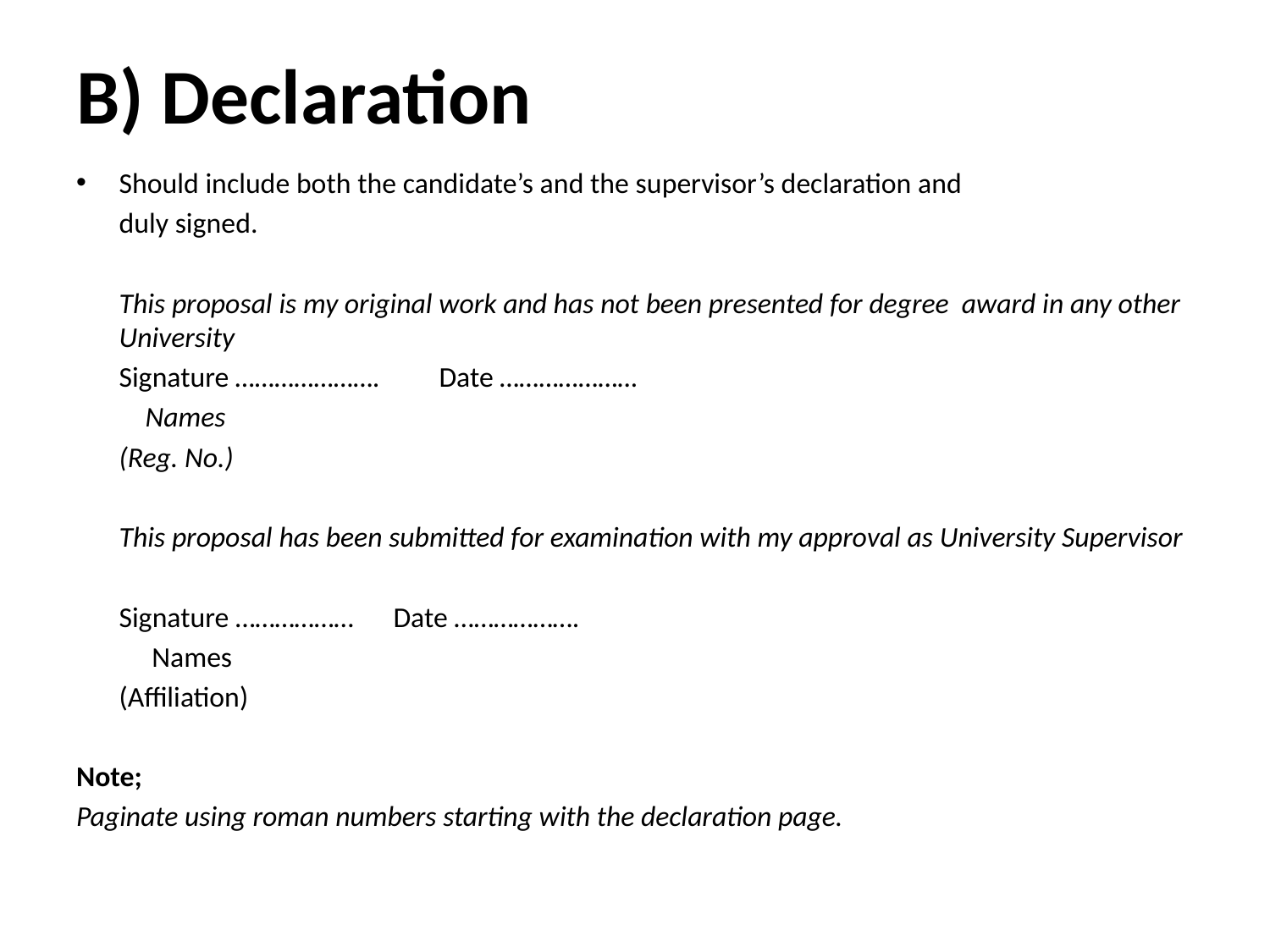

# B) Declaration
Should include both the candidate’s and the supervisor’s declaration and
	duly signed.

	This proposal is my original work and has not been presented for degree  award in any other University
	Signature ………………….      	Date …………………
		    Names
		(Reg. No.)

	This proposal has been submitted for examination with my approval as University Supervisor

	Signature ………………      	Date ……………….
		     Names
		(Affiliation)

Note;
Paginate using roman numbers starting with the declaration page.